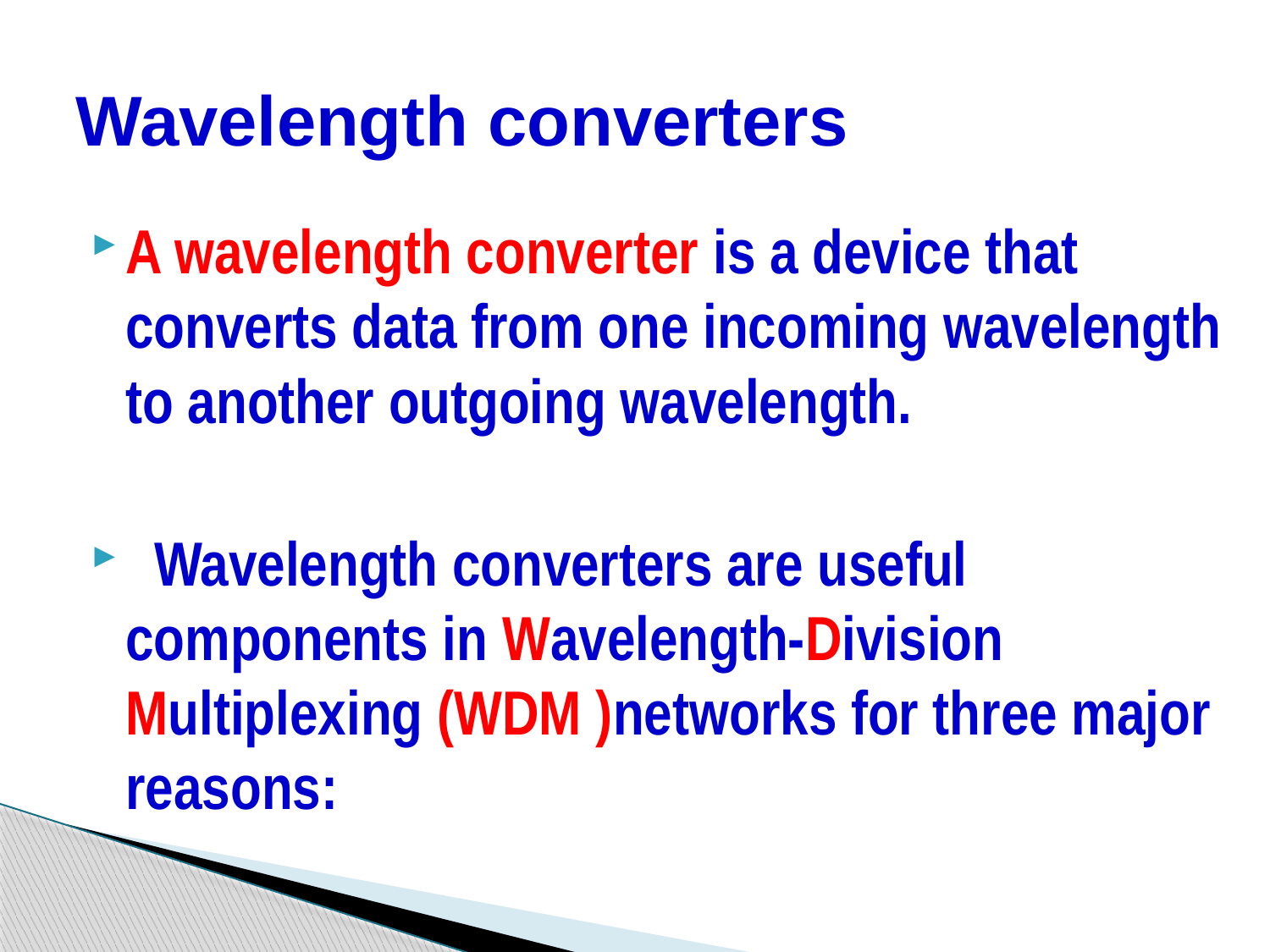

# Wavelength converters
A wavelength converter is a device that converts data from one incoming wavelength to another outgoing wavelength.

  Wavelength converters are useful components in Wavelength-Division Multiplexing (WDM )networks for three major reasons: